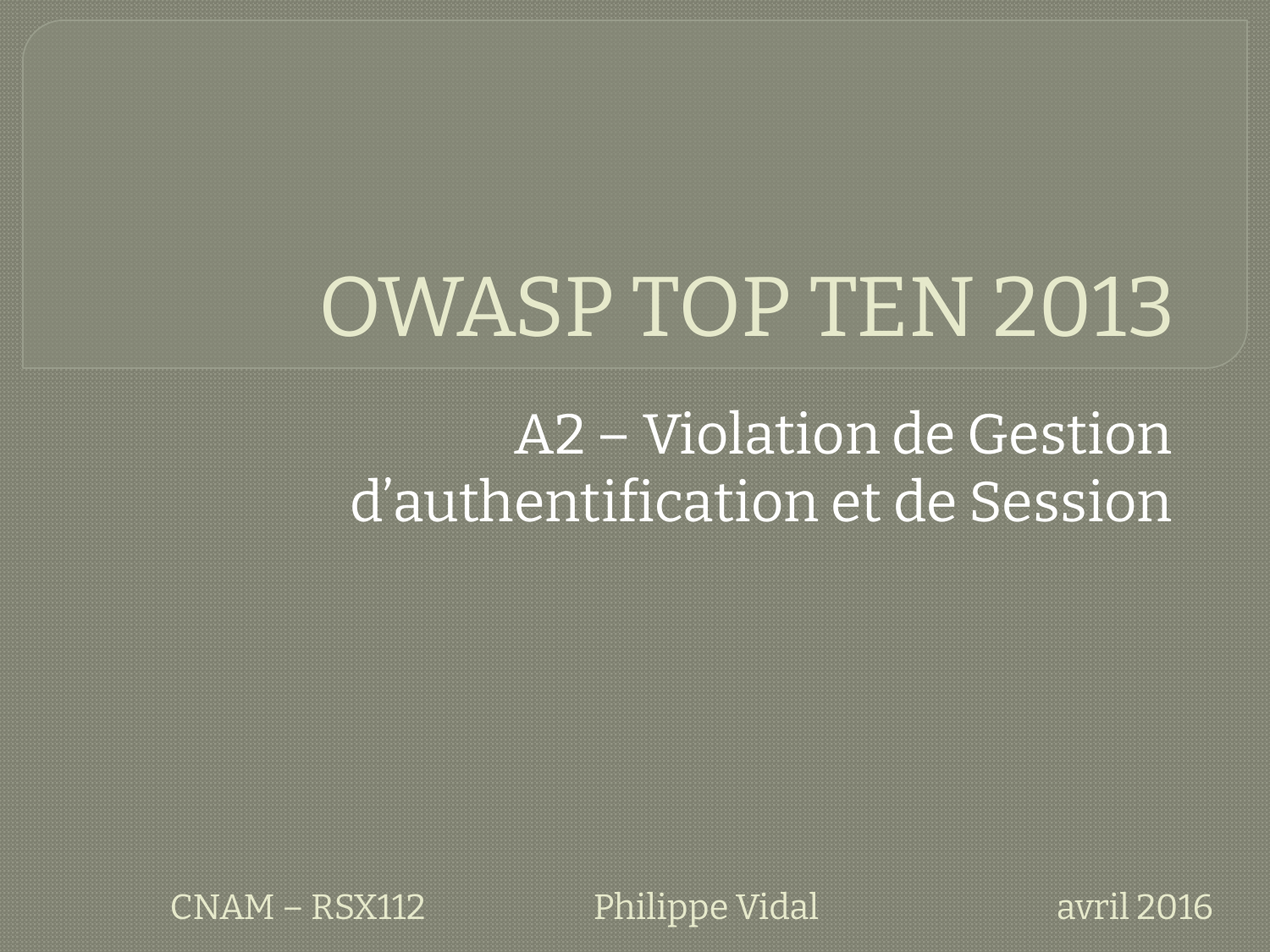

# OWASP TOP TEN 2013
A2 – Violation de Gestion d’authentification et de Session
CNAM – RSX112                        Philippe Vidal                                  avril 2016